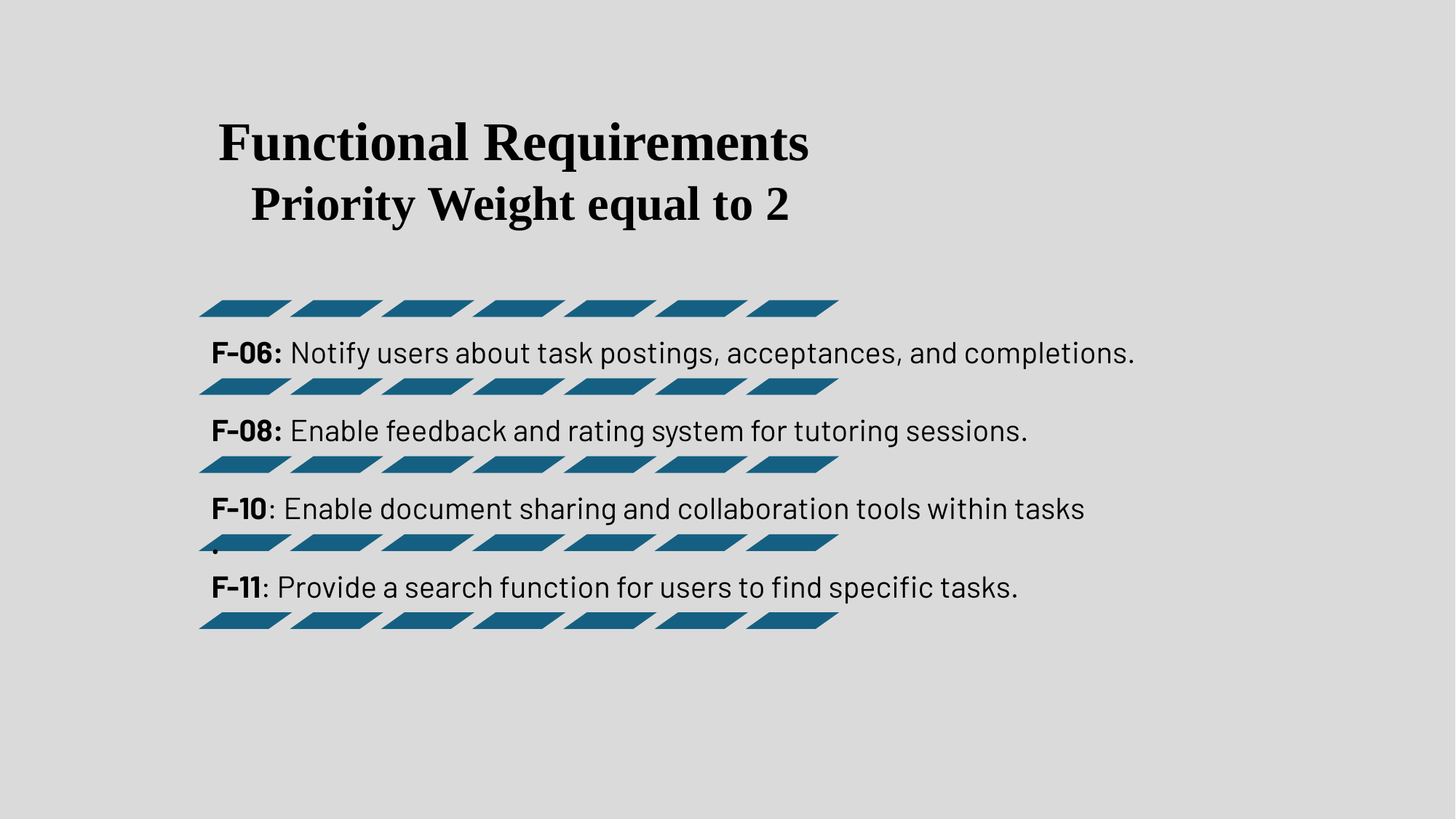

Functional Requirements
Priority Weight equal to 2

F-06: Notify users about task postings, acceptances, and completions.
F-08: Enable feedback and rating system for tutoring sessions.
F-10: Enable document sharing and collaboration tools within tasks
.
F-11: Provide a search function for users to find specific tasks.